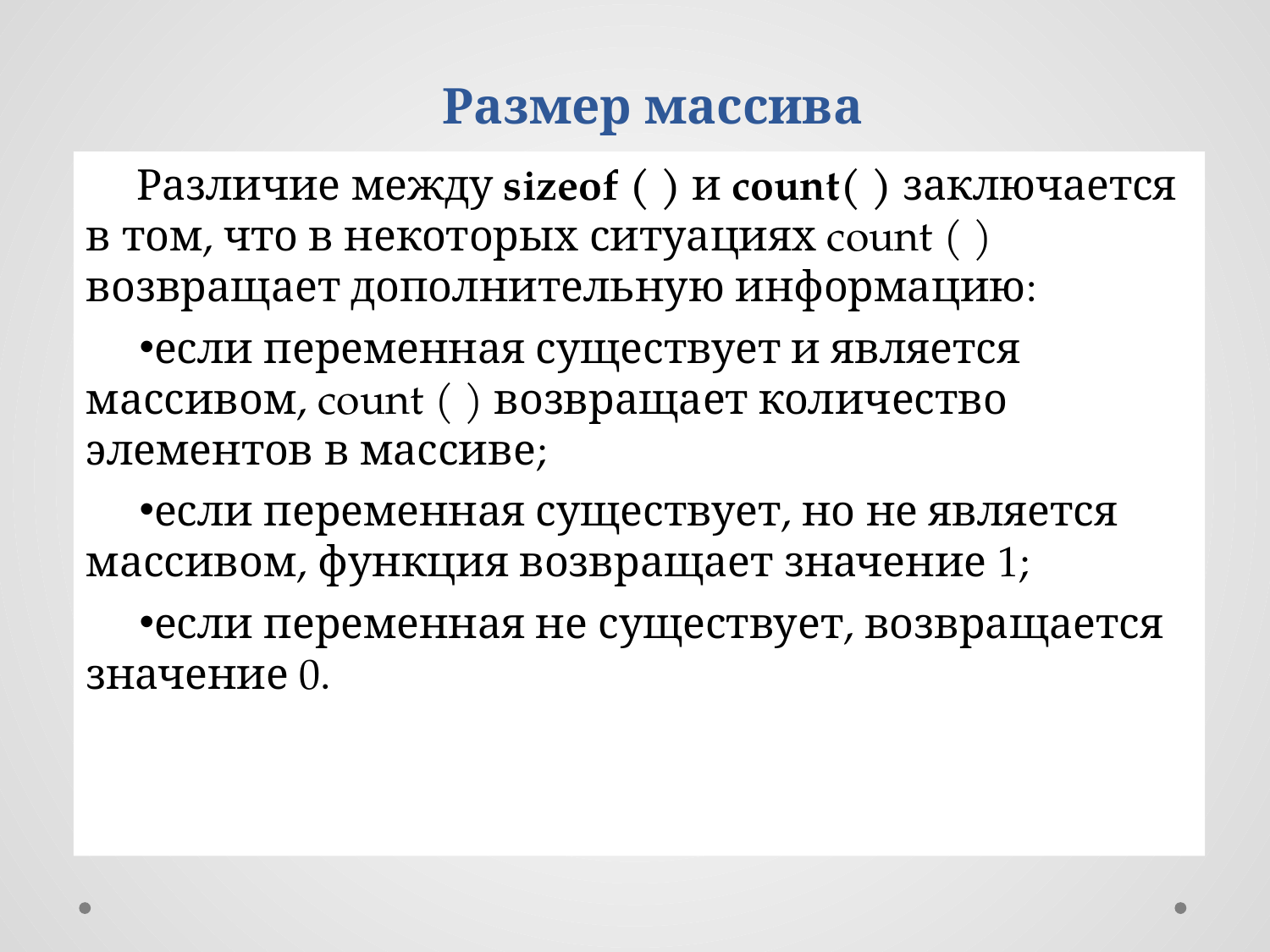

Размер массива
Различие между sizeof ( ) и count( ) заключается в том, что в некоторых ситуациях count ( ) возвращает дополнительную информацию:
если переменная существует и является массивом, count ( ) возвращает количество элементов в массиве;
если переменная существует, но не является массивом, функция возвращает значение 1;
если переменная не существует, возвращается значение 0.